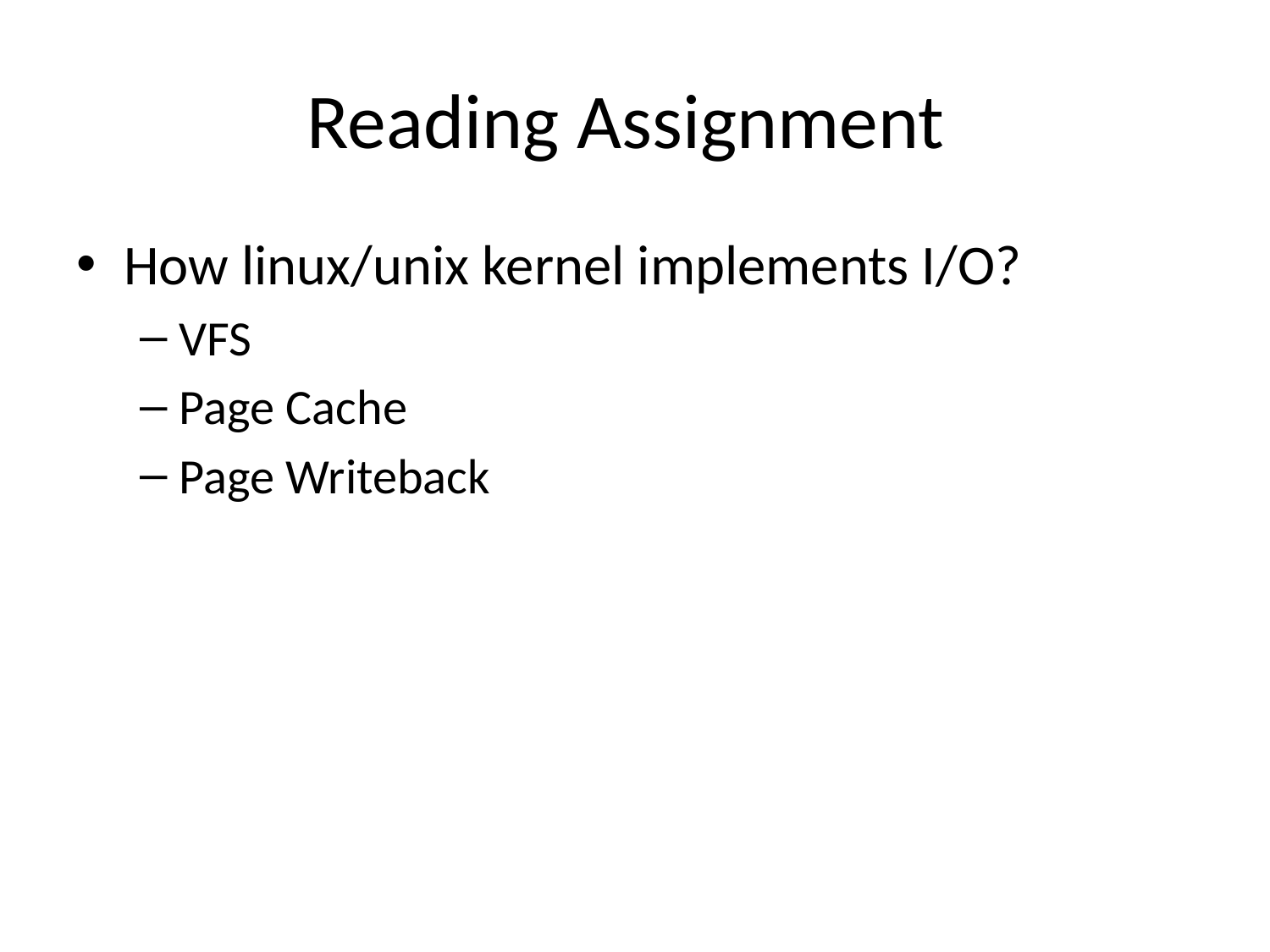

# Reading Assignment
How linux/unix kernel implements I/O?
VFS
Page Cache
Page Writeback